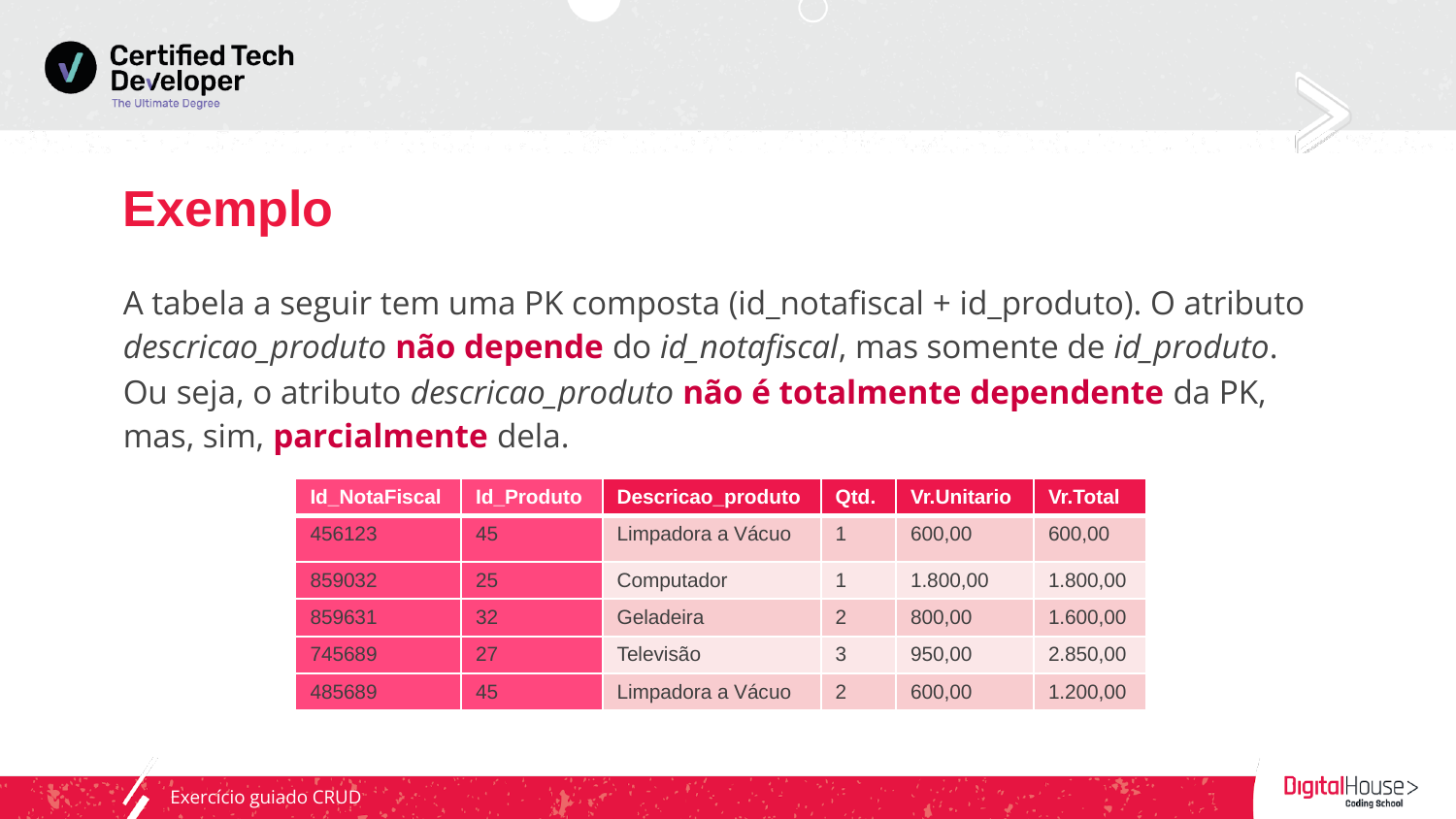

# Exemplo
A tabela a seguir tem uma PK composta (id_notafiscal + id_produto). O atributo descricao_produto não depende do id_notafiscal, mas somente de id_produto. Ou seja, o atributo descricao_produto não é totalmente dependente da PK, mas, sim, parcialmente dela.
| Id\_NotaFiscal | Id\_Produto | Descricao\_produto | Qtd. | Vr.Unitario | Vr.Total |
| --- | --- | --- | --- | --- | --- |
| 456123 | 45 | Limpadora a Vácuo | 1 | 600,00 | 600,00 |
| 859032 | 25 | Computador | 1 | 1.800,00 | 1.800,00 |
| 859631 | 32 | Geladeira | 2 | 800,00 | 1.600,00 |
| 745689 | 27 | Televisão | 3 | 950,00 | 2.850,00 |
| 485689 | 45 | Limpadora a Vácuo | 2 | 600,00 | 1.200,00 |